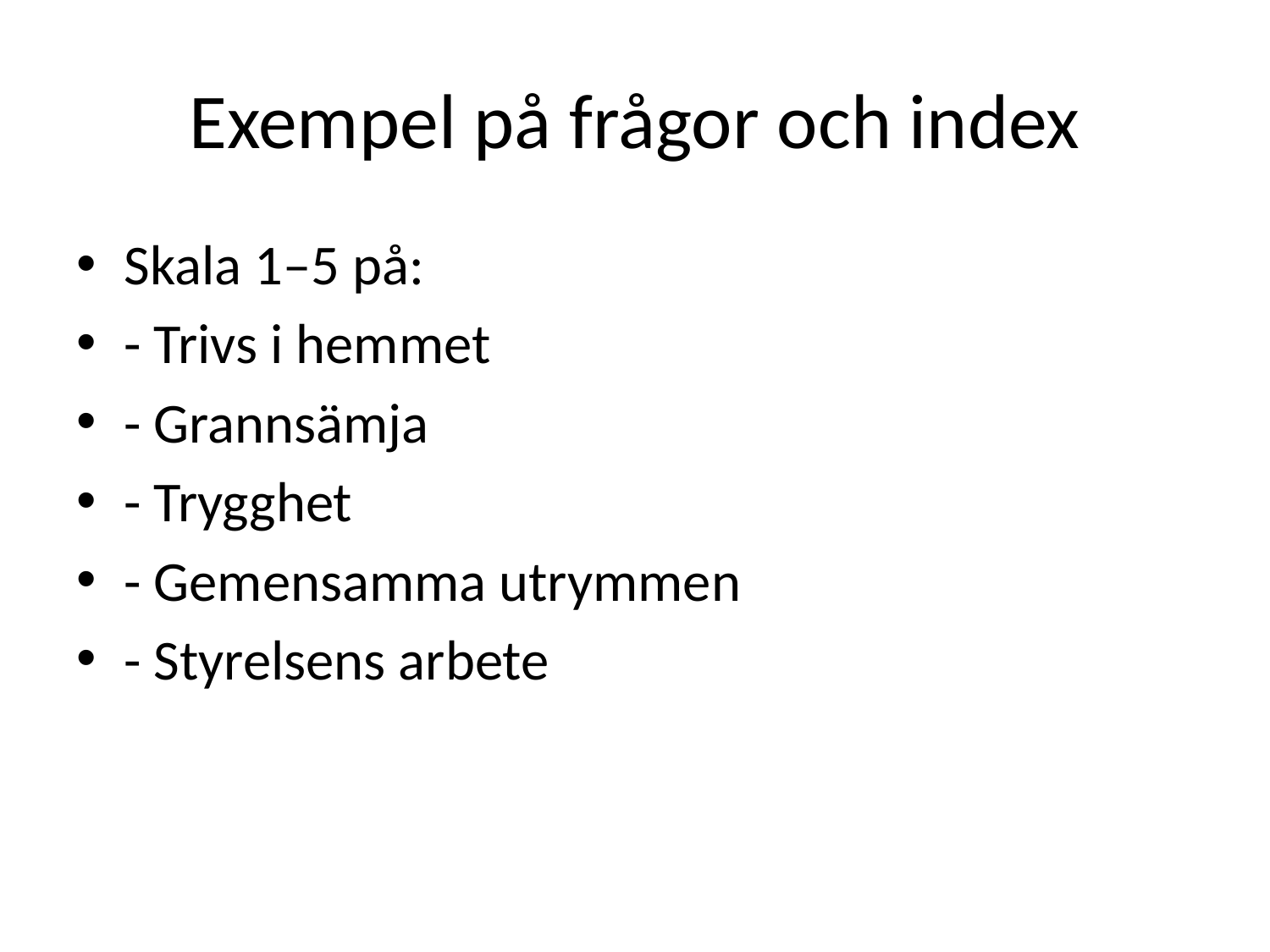

# Exempel på frågor och index
Skala 1–5 på:
- Trivs i hemmet
- Grannsämja
- Trygghet
- Gemensamma utrymmen
- Styrelsens arbete